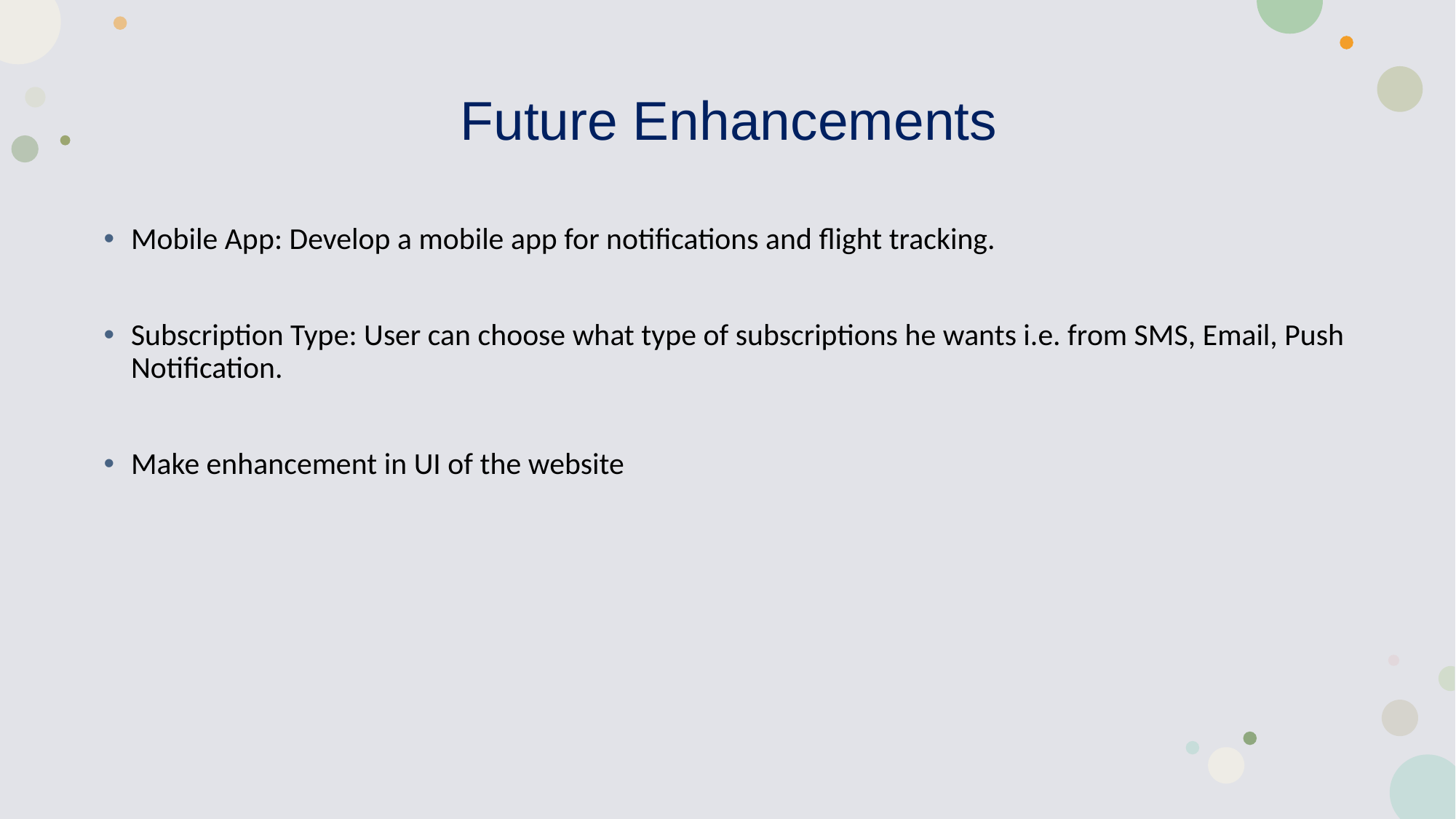

# Future Enhancements
Mobile App: Develop a mobile app for notifications and flight tracking.

Subscription Type: User can choose what type of subscriptions he wants i.e. from SMS, Email, Push Notification.

Make enhancement in UI of the website